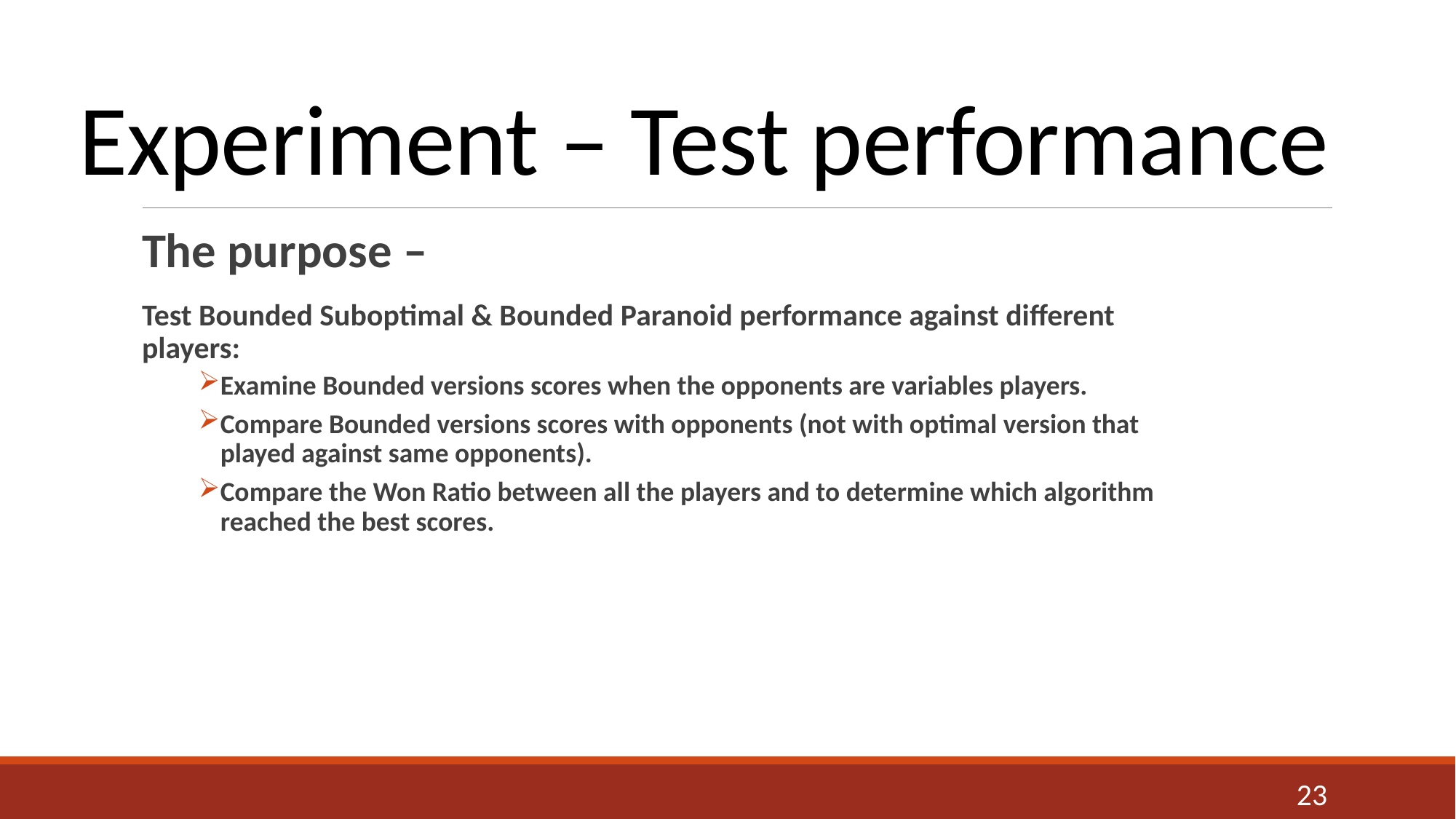

# Experiment – Test performance
The purpose –
Test Bounded Suboptimal & Bounded Paranoid performance against different players:
Examine Bounded versions scores when the opponents are variables players.
Compare Bounded versions scores with opponents (not with optimal version that played against same opponents).
Compare the Won Ratio between all the players and to determine which algorithm reached the best scores.

23